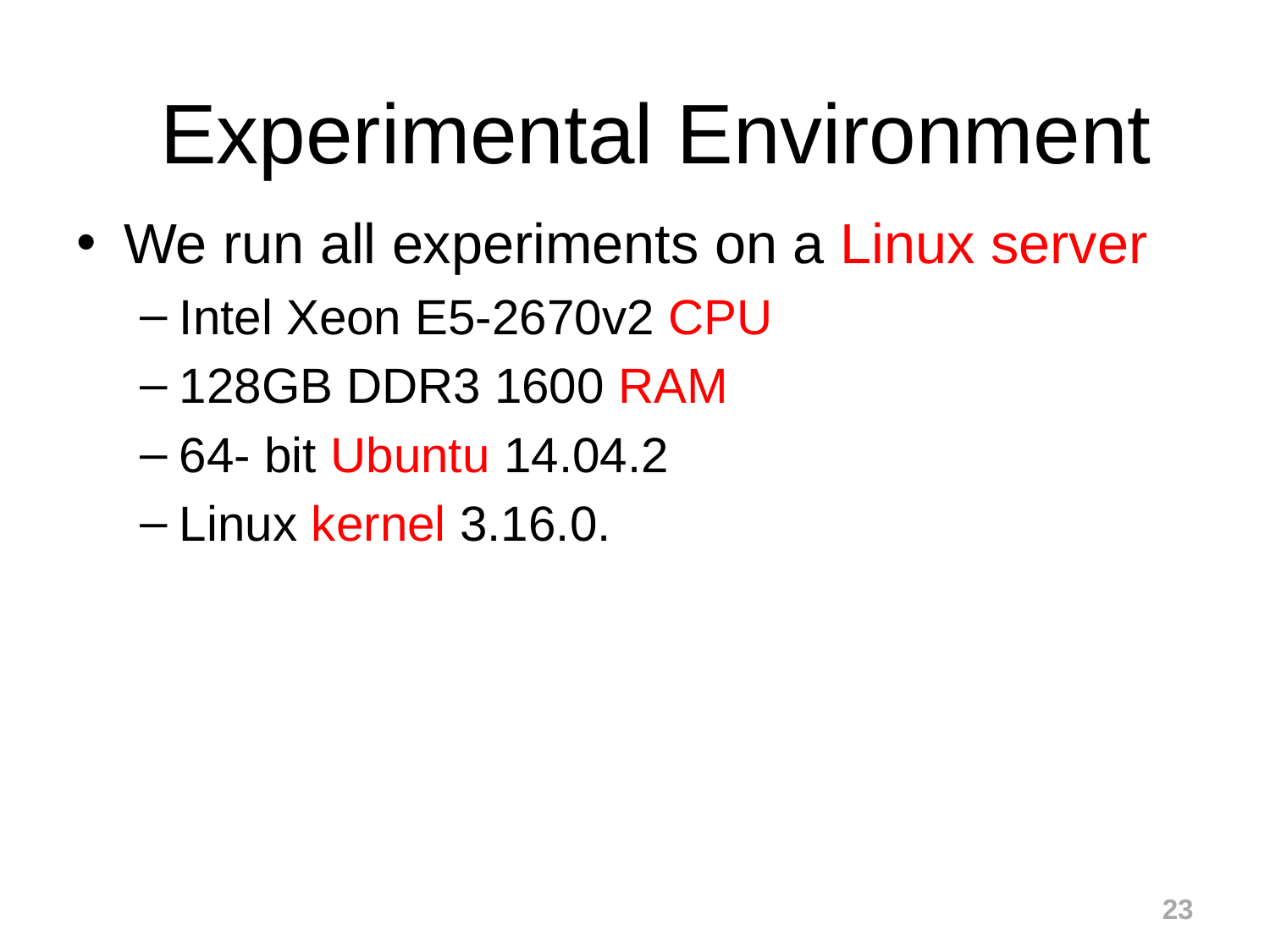

Experimental Environment
We run all experiments on a Linux server
Intel Xeon E5-2670v2 CPU
128GB DDR3 1600 RAM
64- bit Ubuntu 14.04.2
Linux kernel 3.16.0.
23